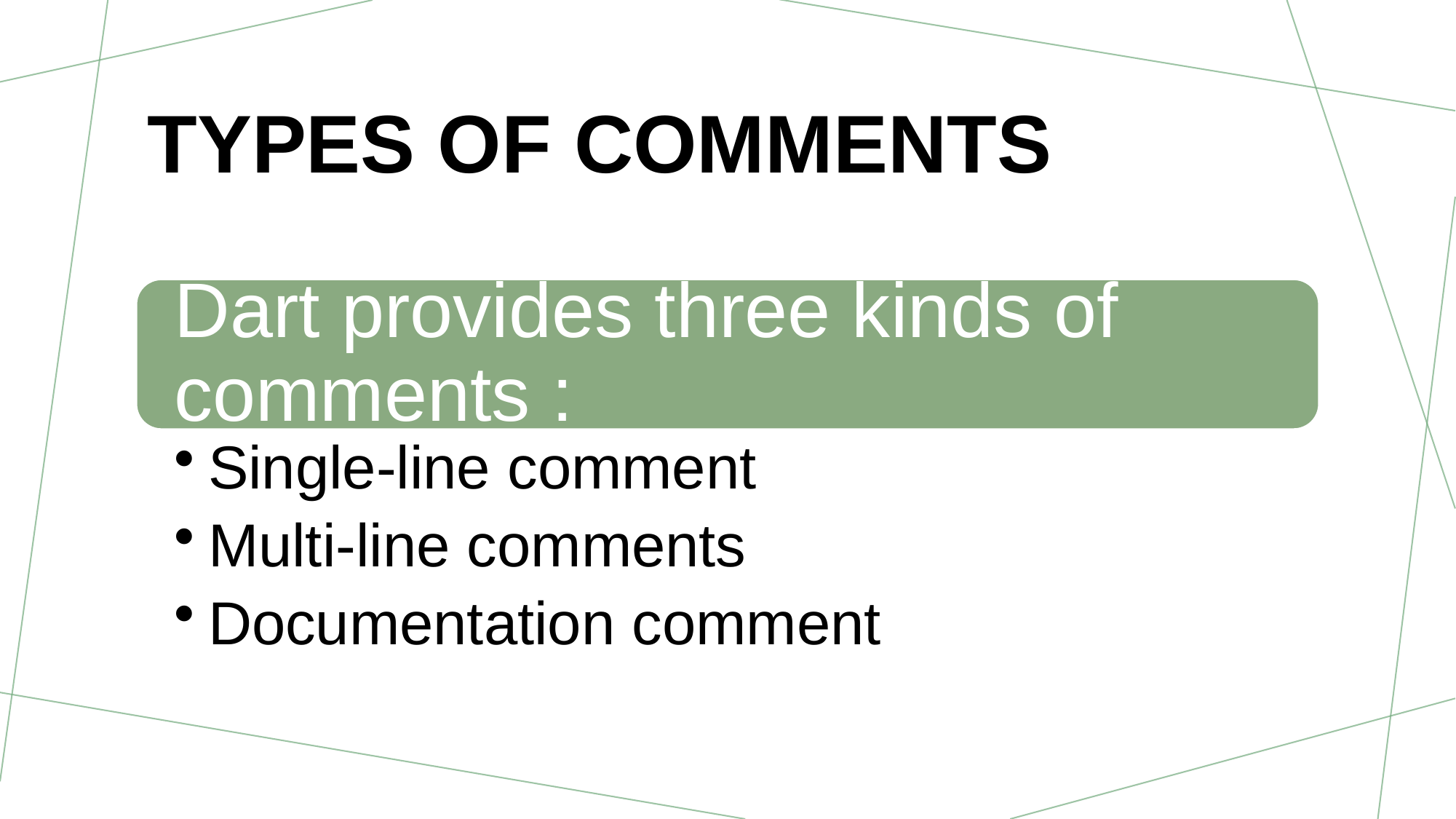

# Types of Comments
Dart provides three kinds of comments :
Single-line comment
Multi-line comments
Documentation comment